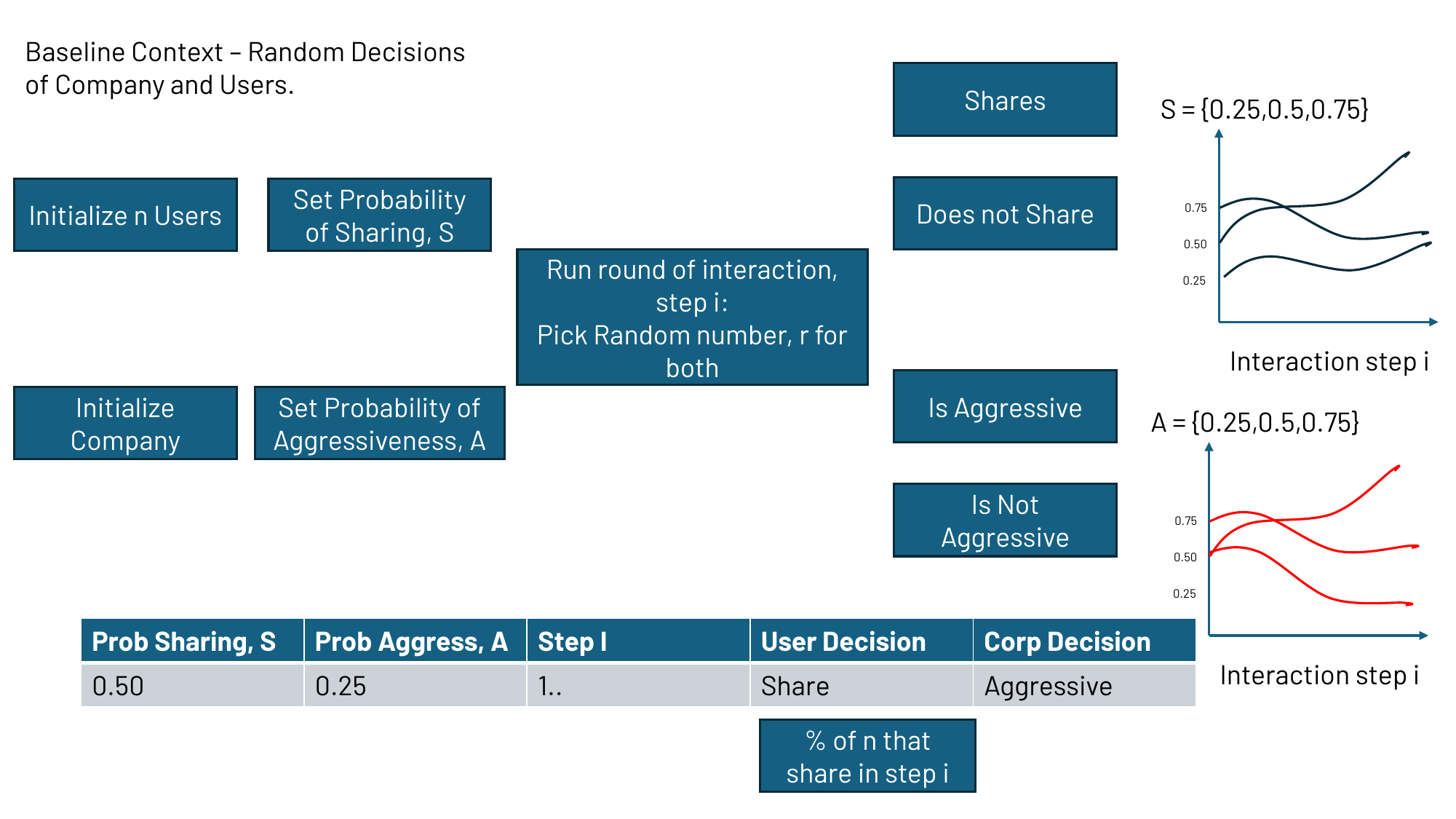

Baseline Context – Random Decisions of Company and Users.
Shares
S = {0.25,0.5,0.75}
Does not Share
Initialize n Users
Set Probability of Sharing, S

0.75

0.50

Run round of interaction, step i:
Pick Random number, r for both
0.25
Interaction step i
Is Aggressive
Initialize Company
Set Probability of Aggressiveness, A
A = {0.25,0.5,0.75}
Is Not Aggressive

0.75

0.50

0.25
| Prob Sharing, S | Prob Aggress, A | Step I | User Decision | Corp Decision |
| --- | --- | --- | --- | --- |
| 0.50 | 0.25 | 1.. | Share | Aggressive |
Interaction step i
% of n that share in step i